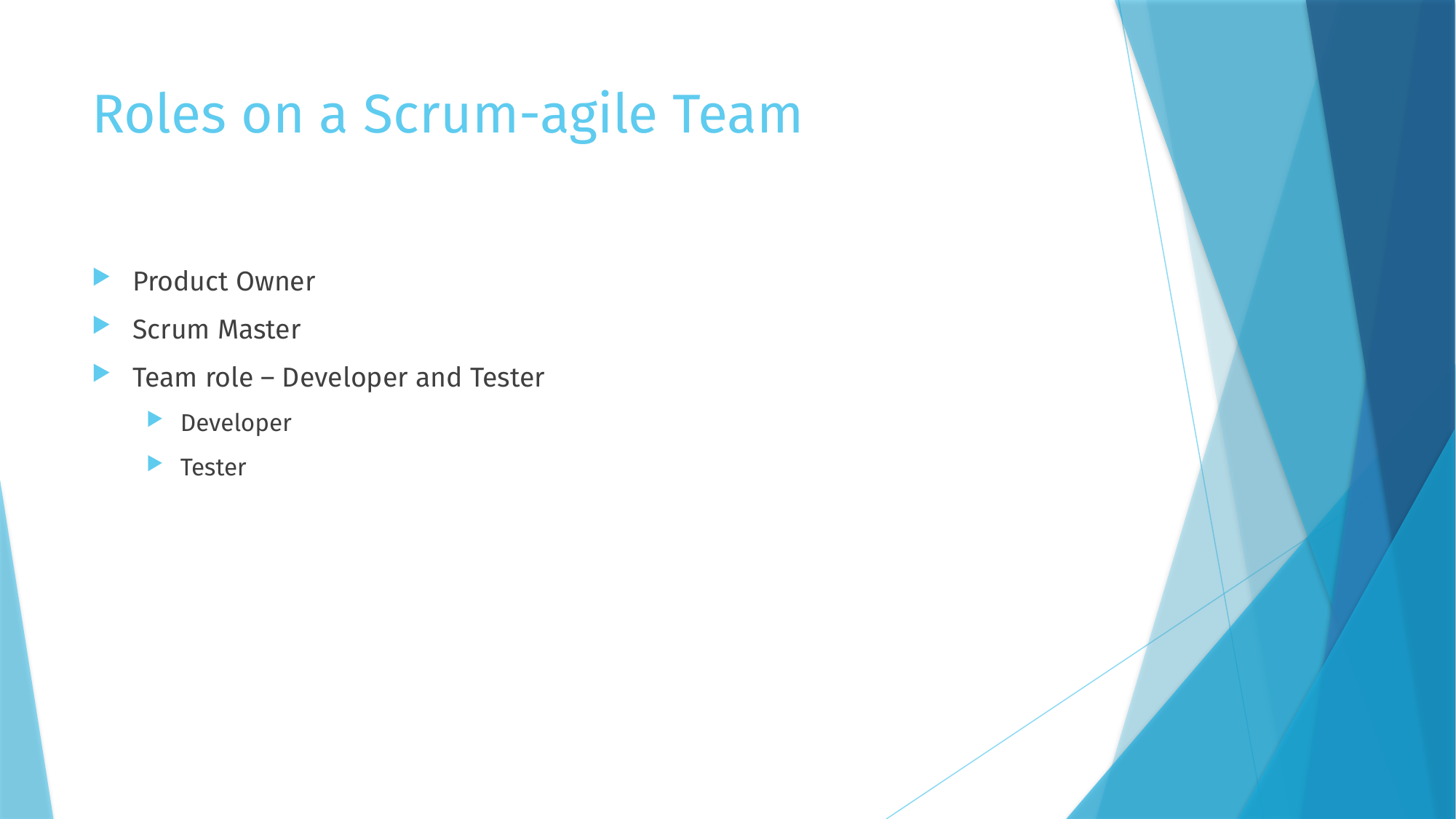

# Roles on a Scrum-agile Team
Product Owner
Scrum Master
Team role – Developer and Tester
Developer
Tester